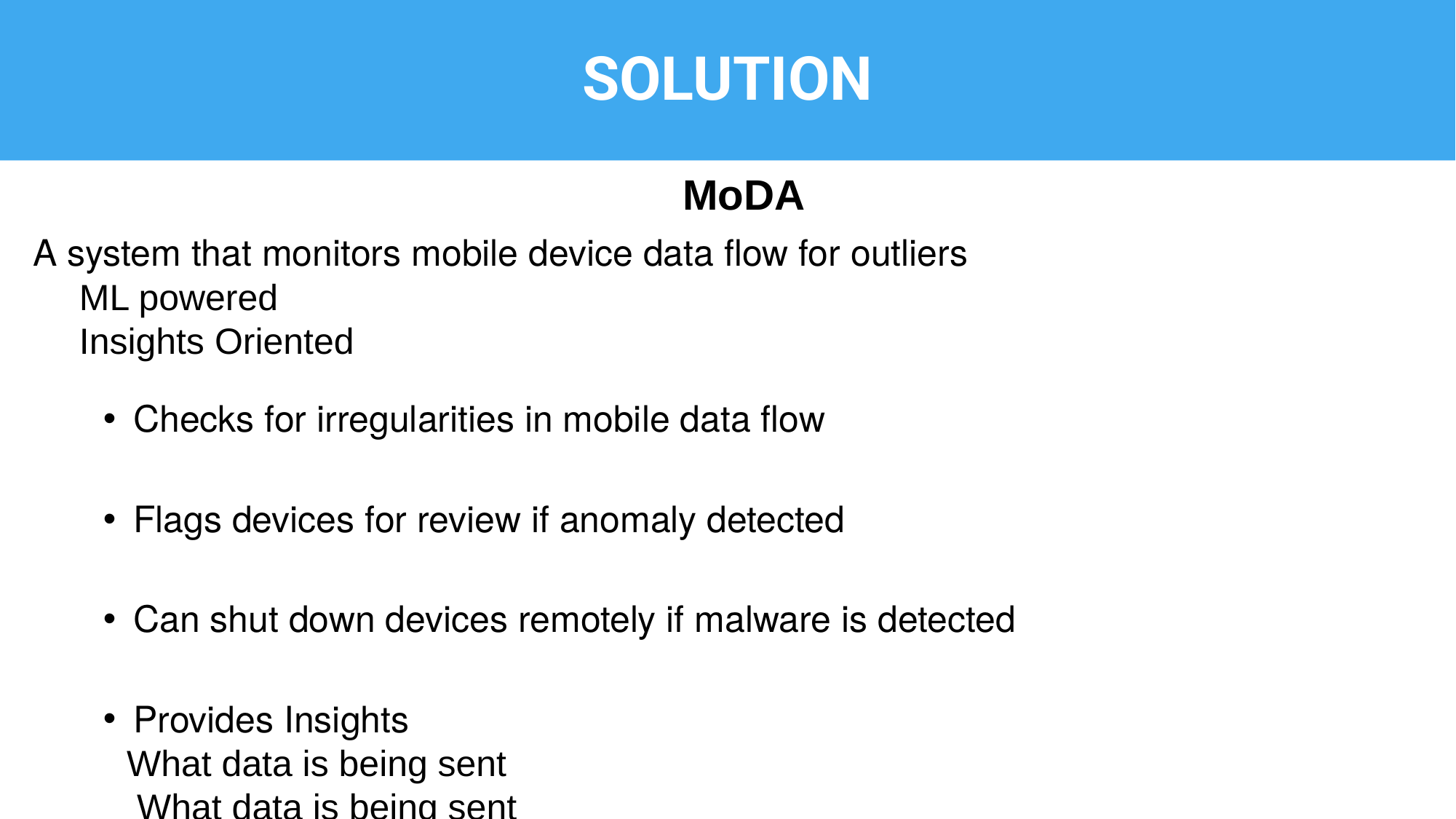

# SOLUTION
MoDA
A system that monitors mobile device data flow for outliers
 ML powered
 Insights Oriented

Checks for irregularities in mobile data flow

Flags devices for review if anomaly detected

Can shut down devices remotely if malware is detected

Provides Insights
What data is being sent
 What data is being sent
 When is data being sent